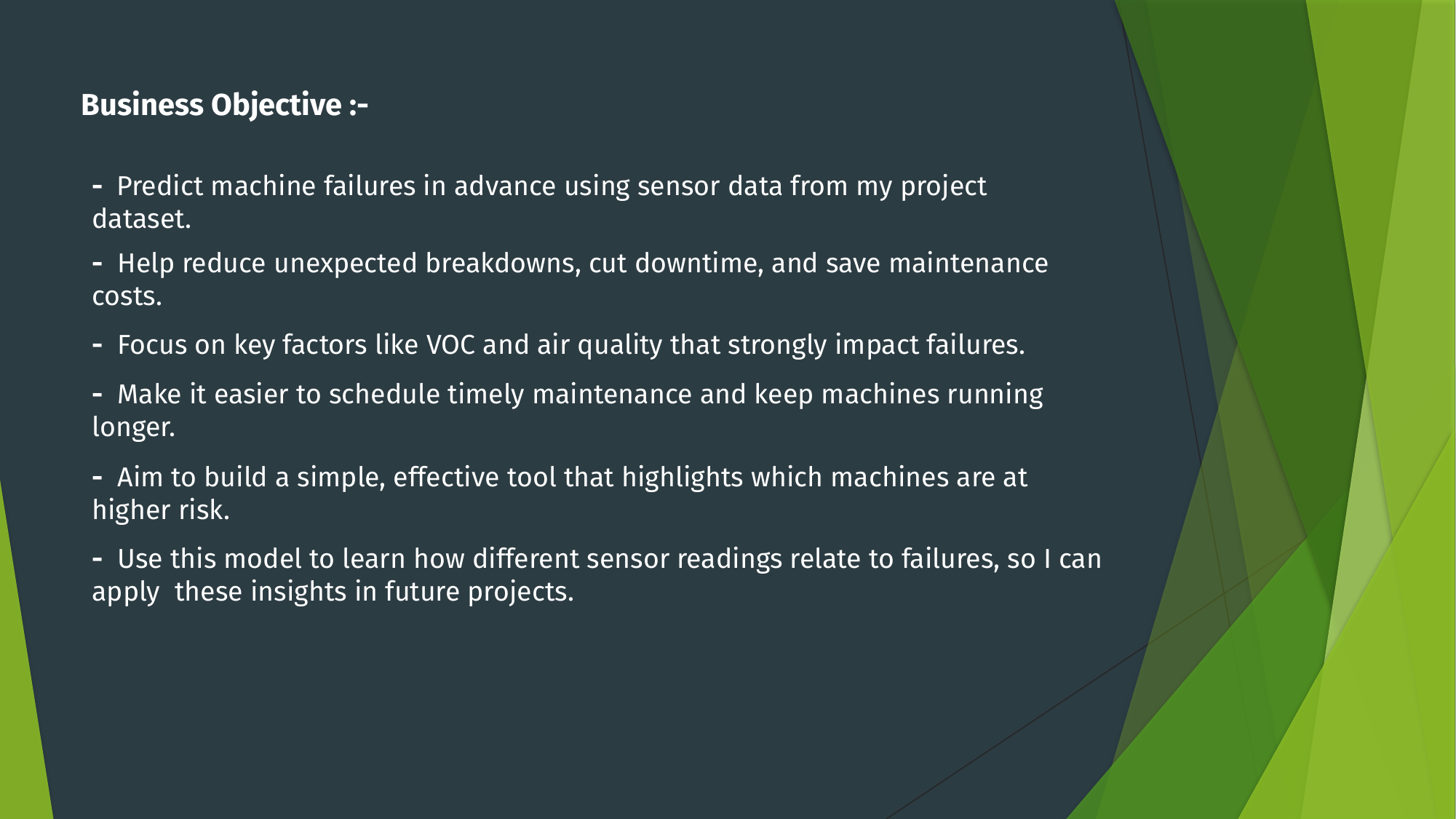

Business Objective :-
-  Predict machine failures in advance using sensor data from my project dataset.
-  Help reduce unexpected breakdowns, cut downtime, and save maintenance costs.
-  Focus on key factors like VOC and air quality that strongly impact failures.
-  Make it easier to schedule timely maintenance and keep machines running longer.
-  Aim to build a simple, effective tool that highlights which machines are at higher risk.
-  Use this model to learn how different sensor readings relate to failures, so I can apply  these insights in future projects.